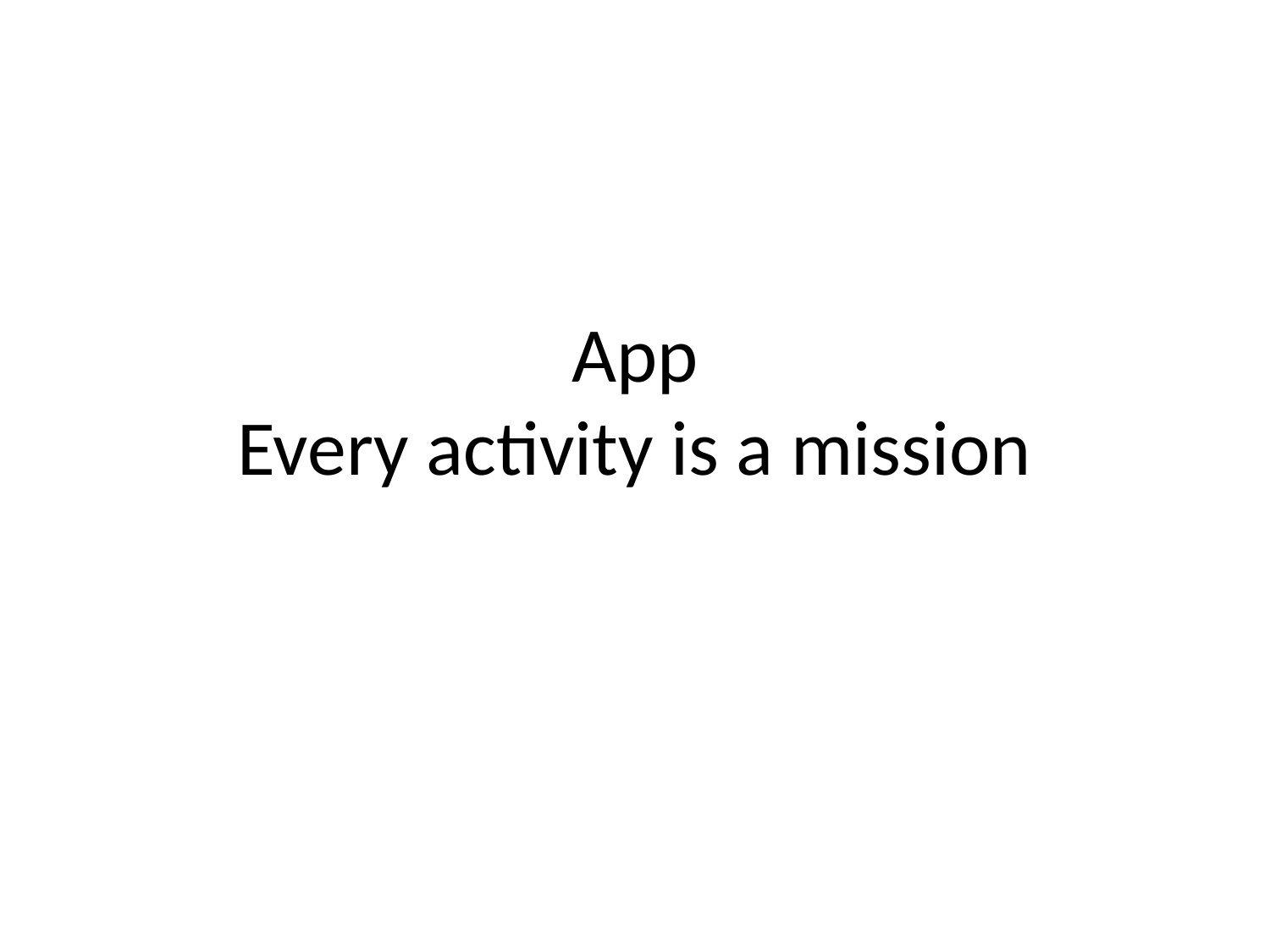

# App Every activity is a mission